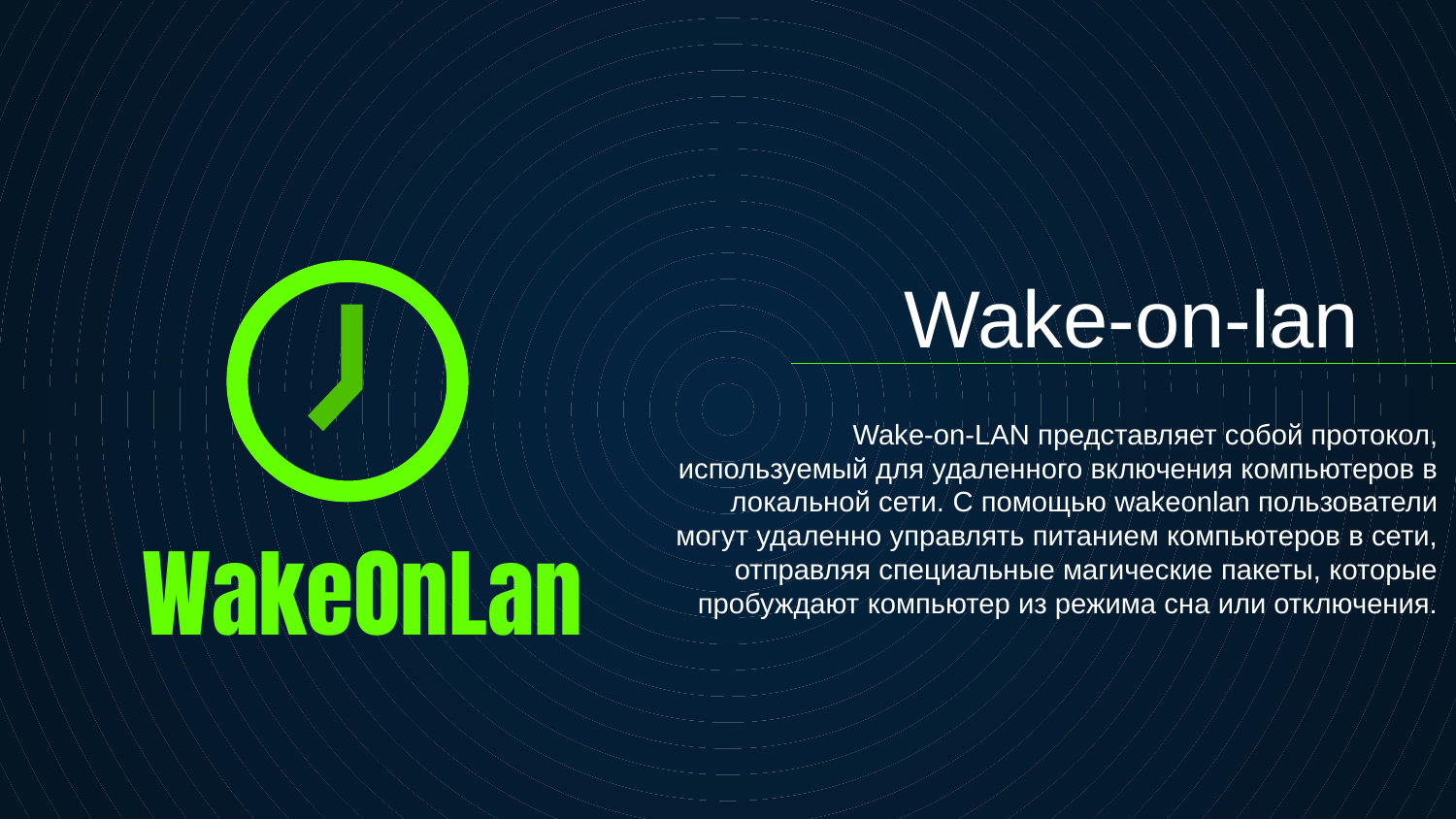

# Wake-on-lan
Wake-on-LAN представляет собой протокол, используемый для удаленного включения компьютеров в локальной сети. С помощью wakeonlan пользователи могут удаленно управлять питанием компьютеров в сети, отправляя специальные магические пакеты, которые пробуждают компьютер из режима сна или отключения.
WakeOnLan